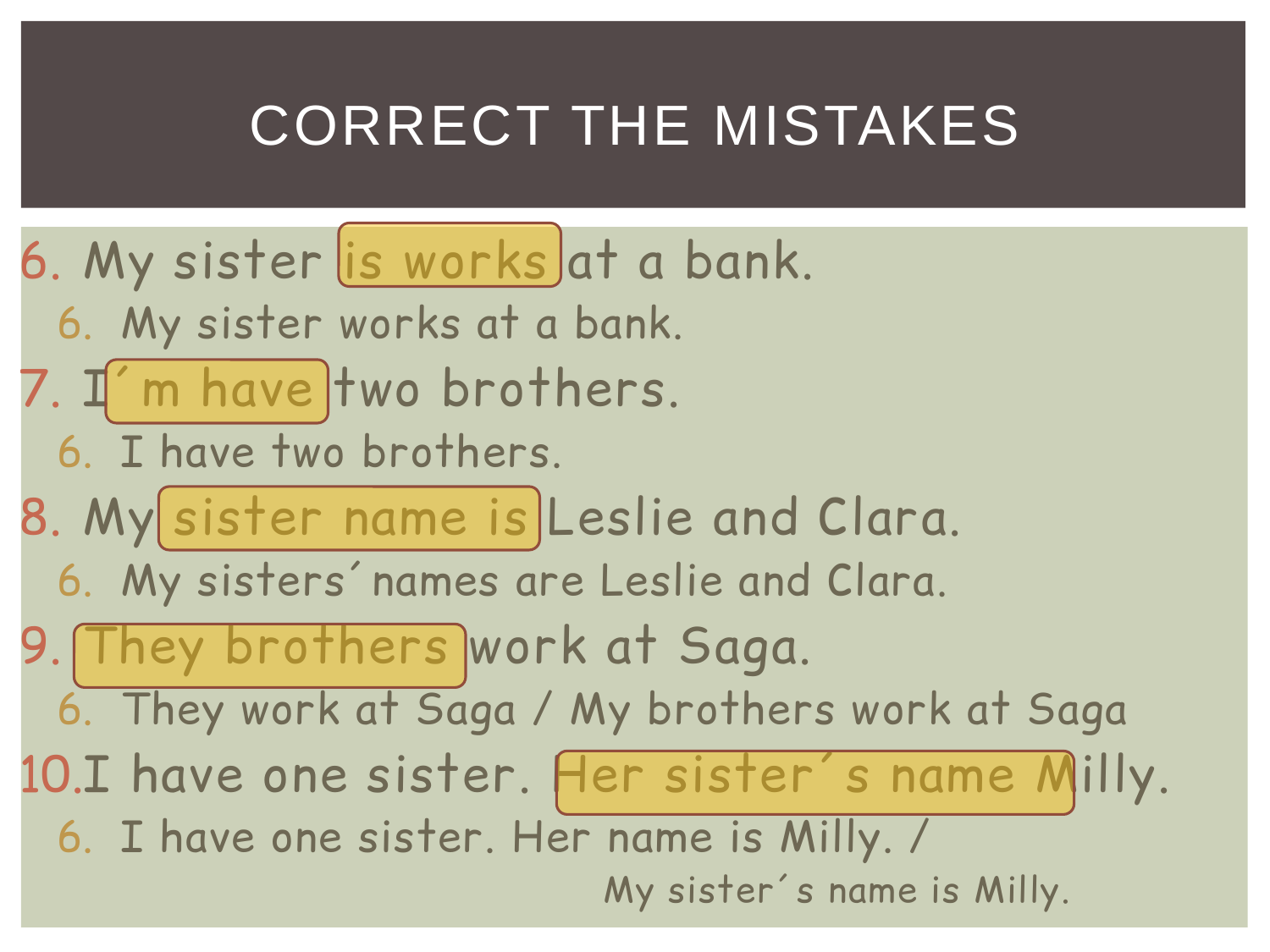

# Correct the mistakes
My sister is works at a bank.
My sister works at a bank.
I´m have two brothers.
I have two brothers.
My sister name is Leslie and Clara.
My sisters´names are Leslie and Clara.
They brothers work at Saga.
They work at Saga / My brothers work at Saga
I have one sister. Her sister´s name Milly.
I have one sister. Her name is Milly. /
				My sister´s name is Milly.